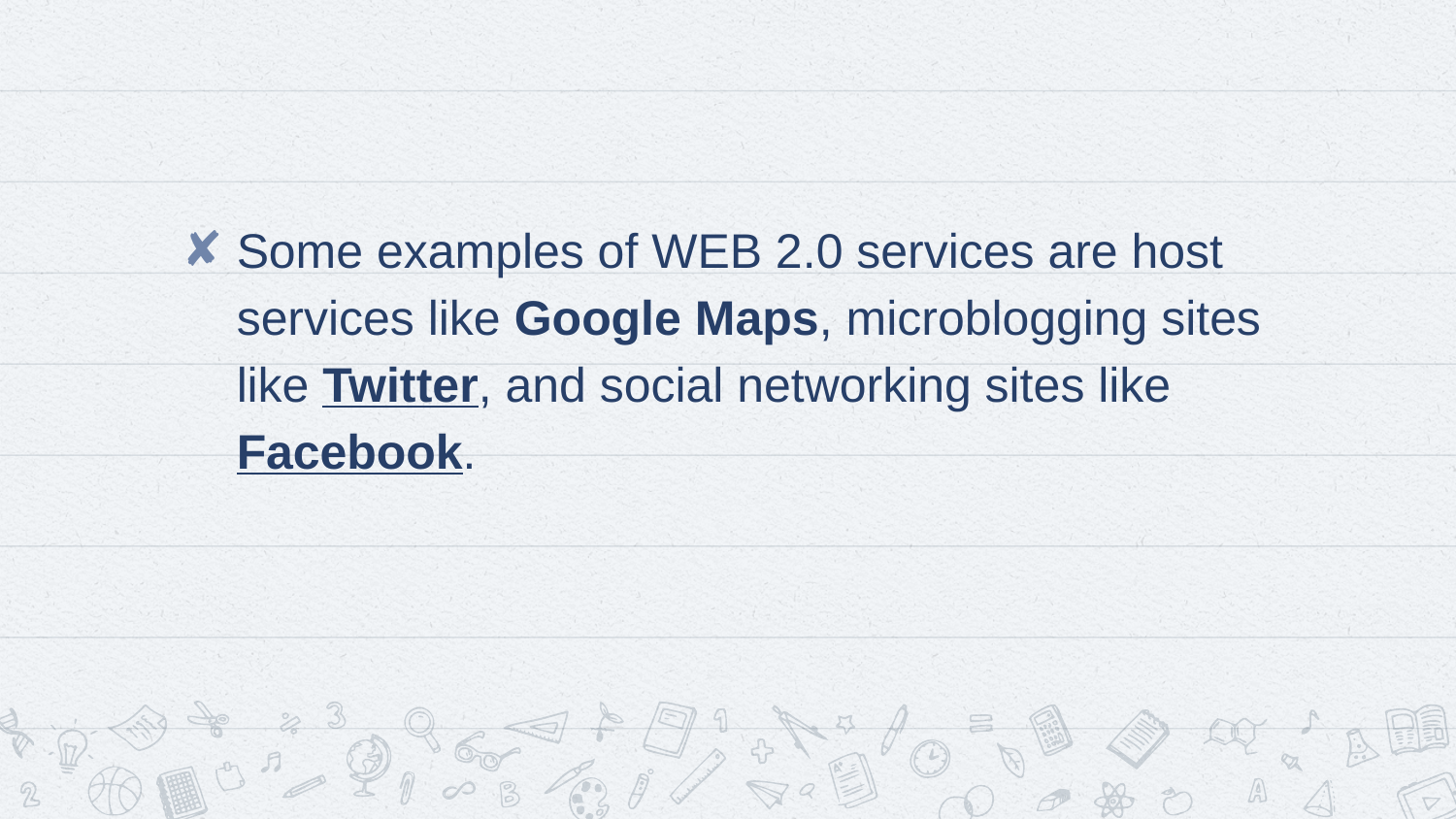

#
Some examples of WEB 2.0 services are host services like Google Maps, microblogging sites like Twitter, and social networking sites like Facebook.